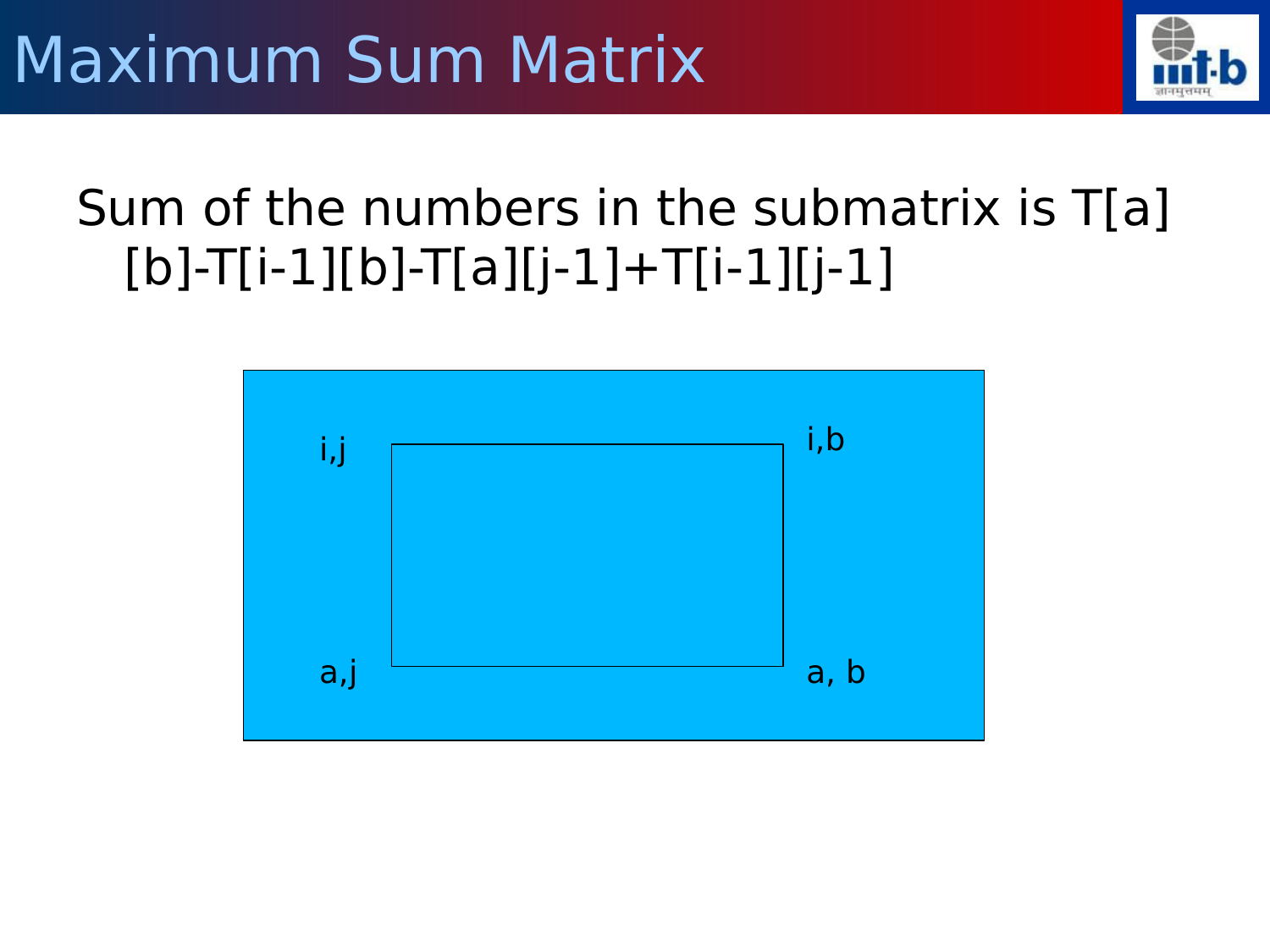

Maximum Sum Matrix
Sum of the numbers in the submatrix is T[a][b]-T[i-1][b]-T[a][j-1]+T[i-1][j-1]

i,b
i,j

a,j
a, b